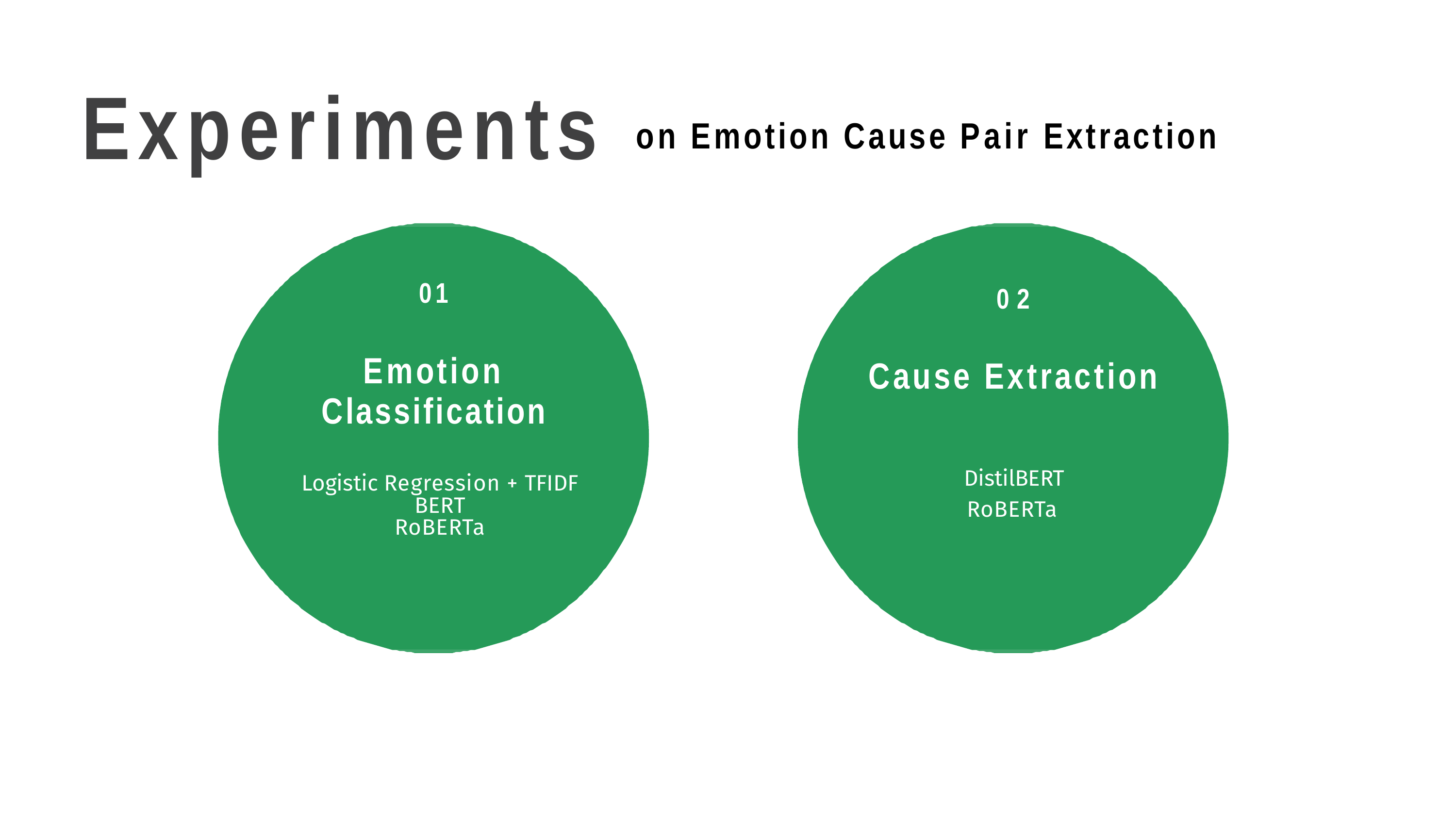

# Experiments
on Emotion Cause Pair Extraction

01

Emotion Classification
02

Cause Extraction
DistilBERT RoBERTa
Logistic Regression + TFIDF BERT
RoBERTa